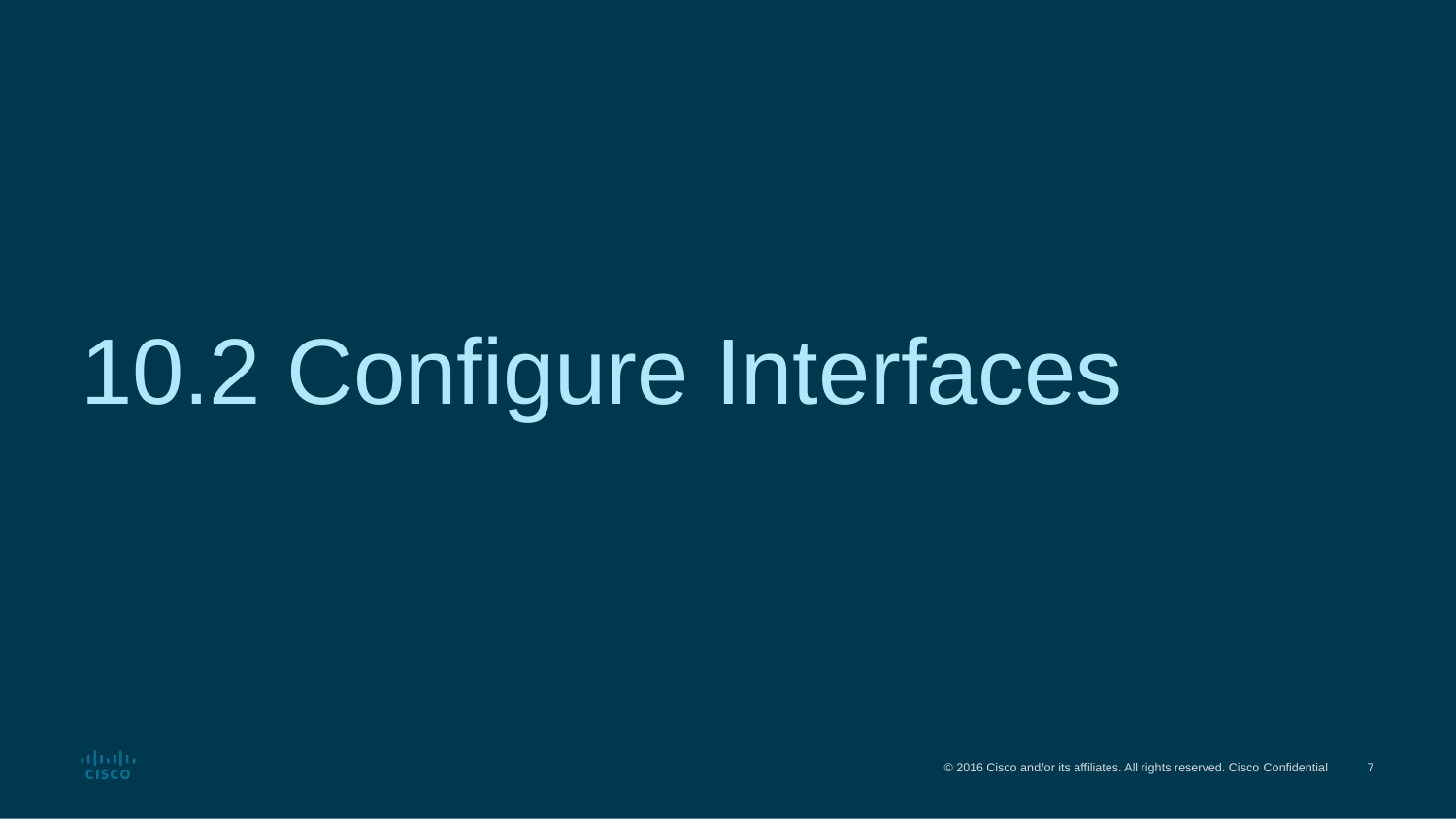

# 10.2 Configure Interfaces
© 2016 Cisco and/or its affiliates. All rights reserved. Cisco Confidential
7